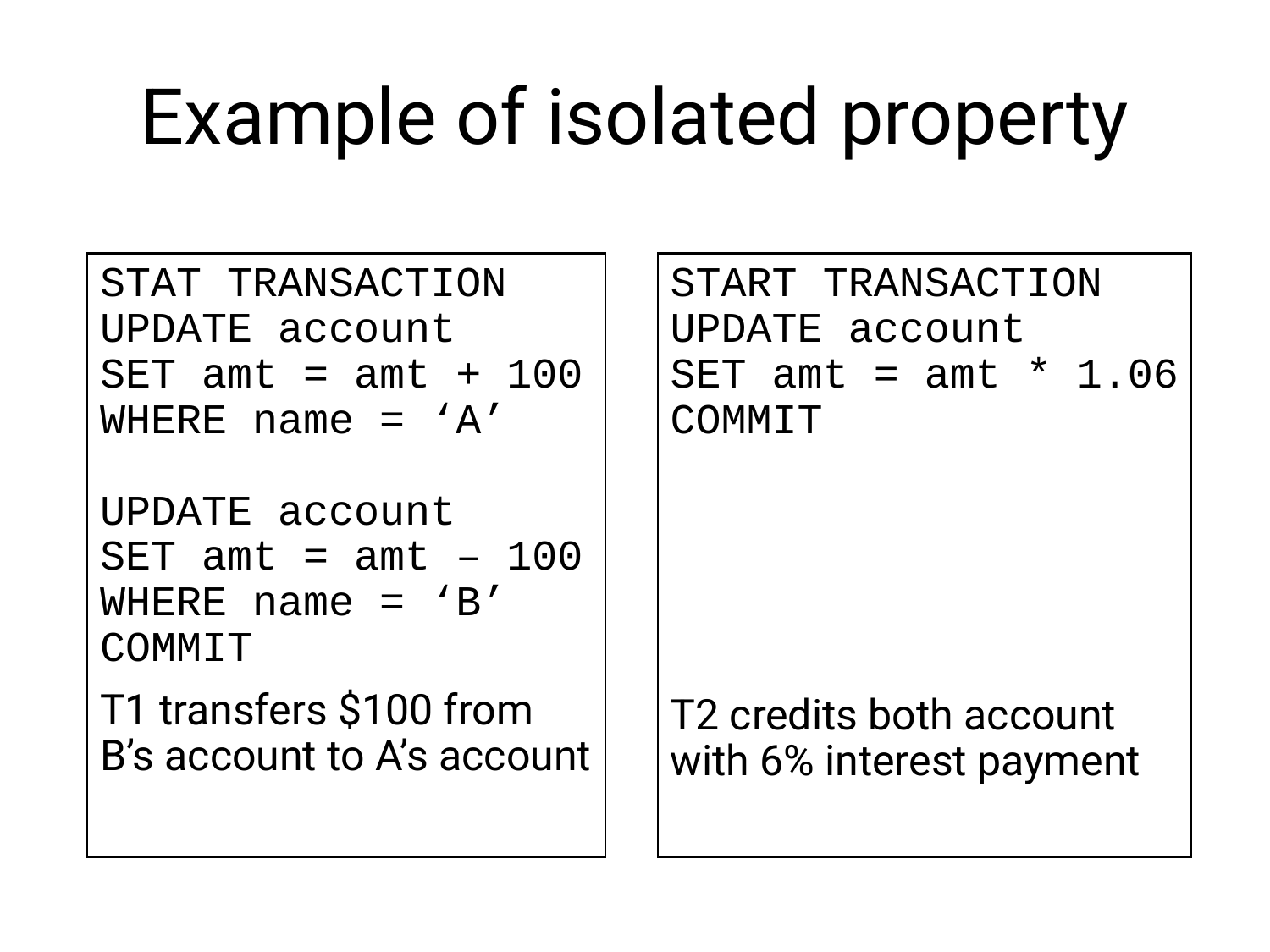

# Example of isolated property
STAT TRANSACTION
UPDATE account
SET amt = amt + 100
WHERE name = ‘A’
UPDATE account
SET amt = amt – 100
WHERE name = ‘B’
COMMIT
T1 transfers $100 from B’s account to A’s account
START TRANSACTION
UPDATE account
SET amt = amt * 1.06
COMMIT
T2 credits both account with 6% interest payment